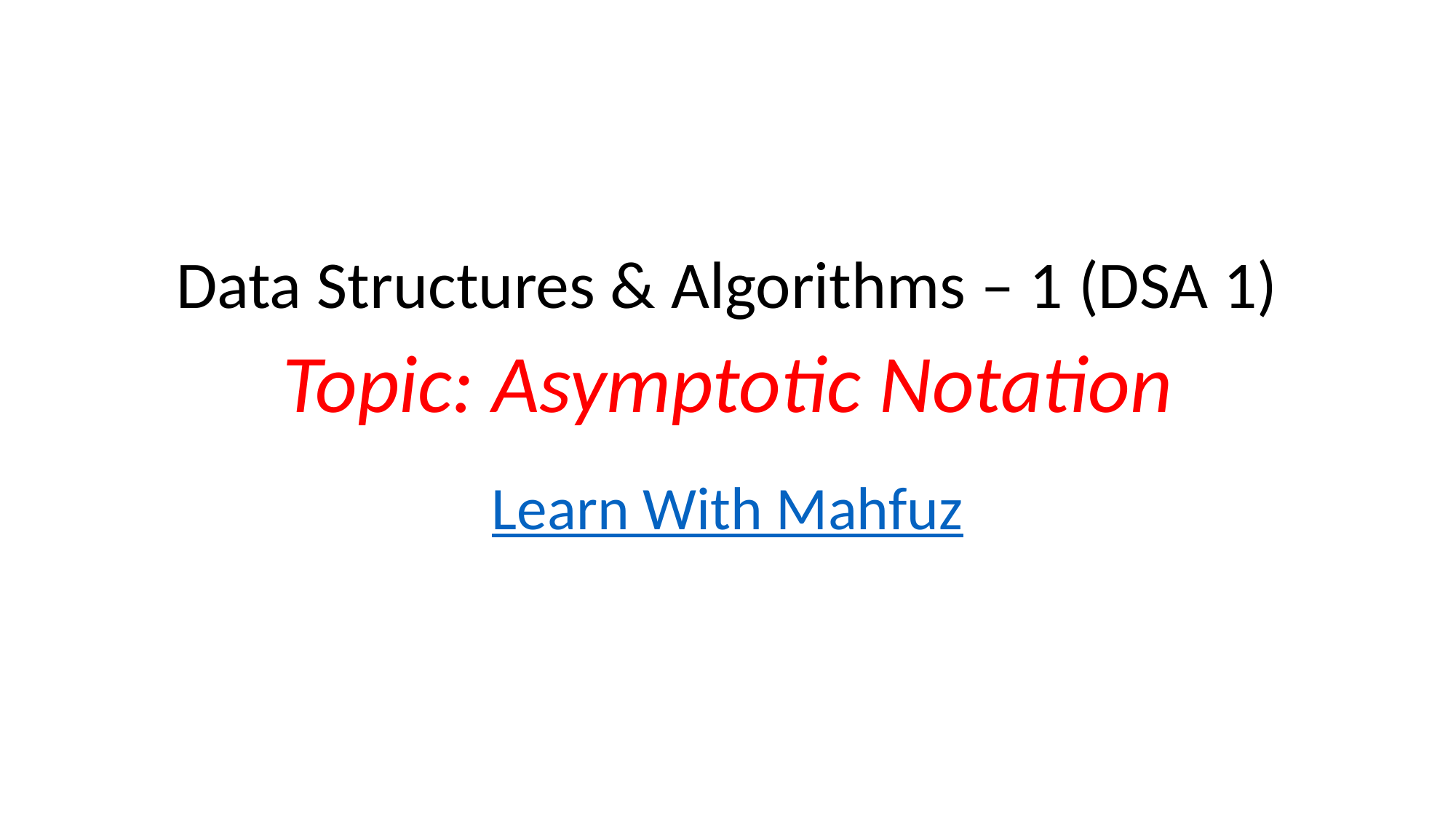

# Data Structures & Algorithms – 1 (DSA 1)
Topic: Asymptotic Notation
Learn With Mahfuz